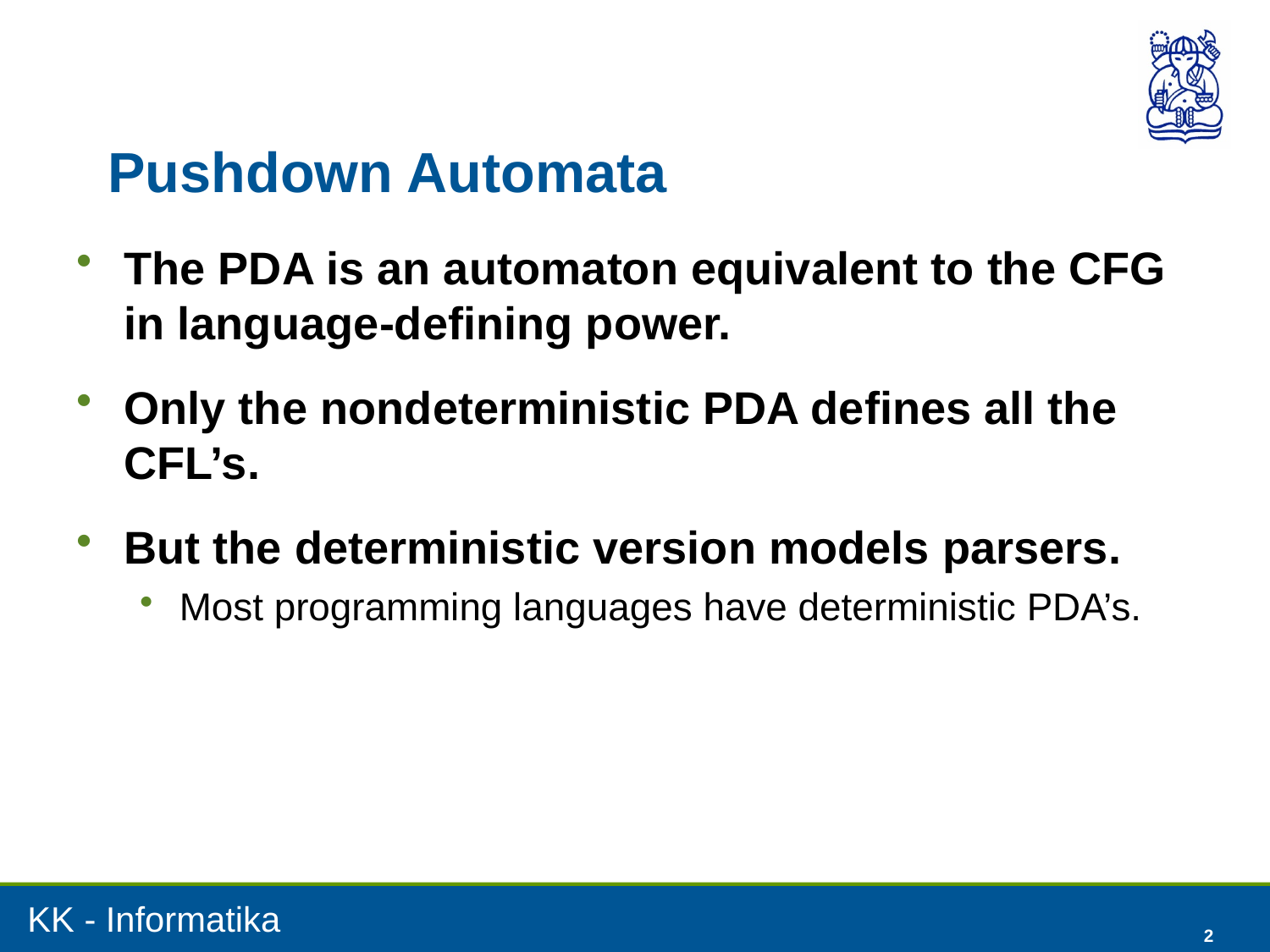

2
# Pushdown Automata
The PDA is an automaton equivalent to the CFG in language-defining power.
Only the nondeterministic PDA defines all the CFL’s.
But the deterministic version models parsers.
Most programming languages have deterministic PDA’s.